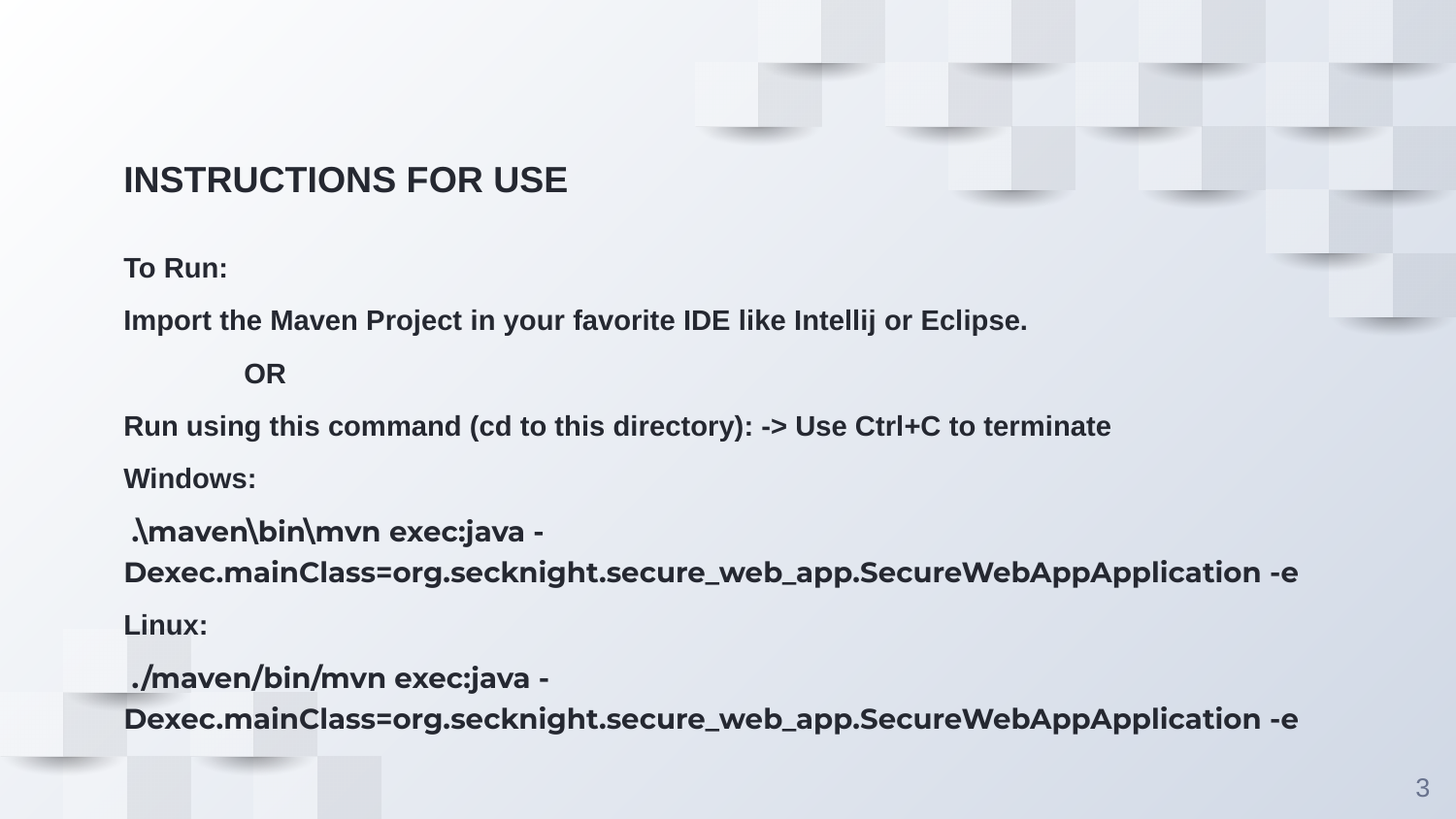

INSTRUCTIONS FOR USE
To Run:
Import the Maven Project in your favorite IDE like Intellij or Eclipse.
               OR
Run using this command (cd to this directory): -> Use Ctrl+C to terminate
Windows:
 .\maven\bin\mvn exec:java -Dexec.mainClass=org.secknight.secure_web_app.SecureWebAppApplication -e
Linux:
 ./maven/bin/mvn exec:java -Dexec.mainClass=org.secknight.secure_web_app.SecureWebAppApplication -e
3